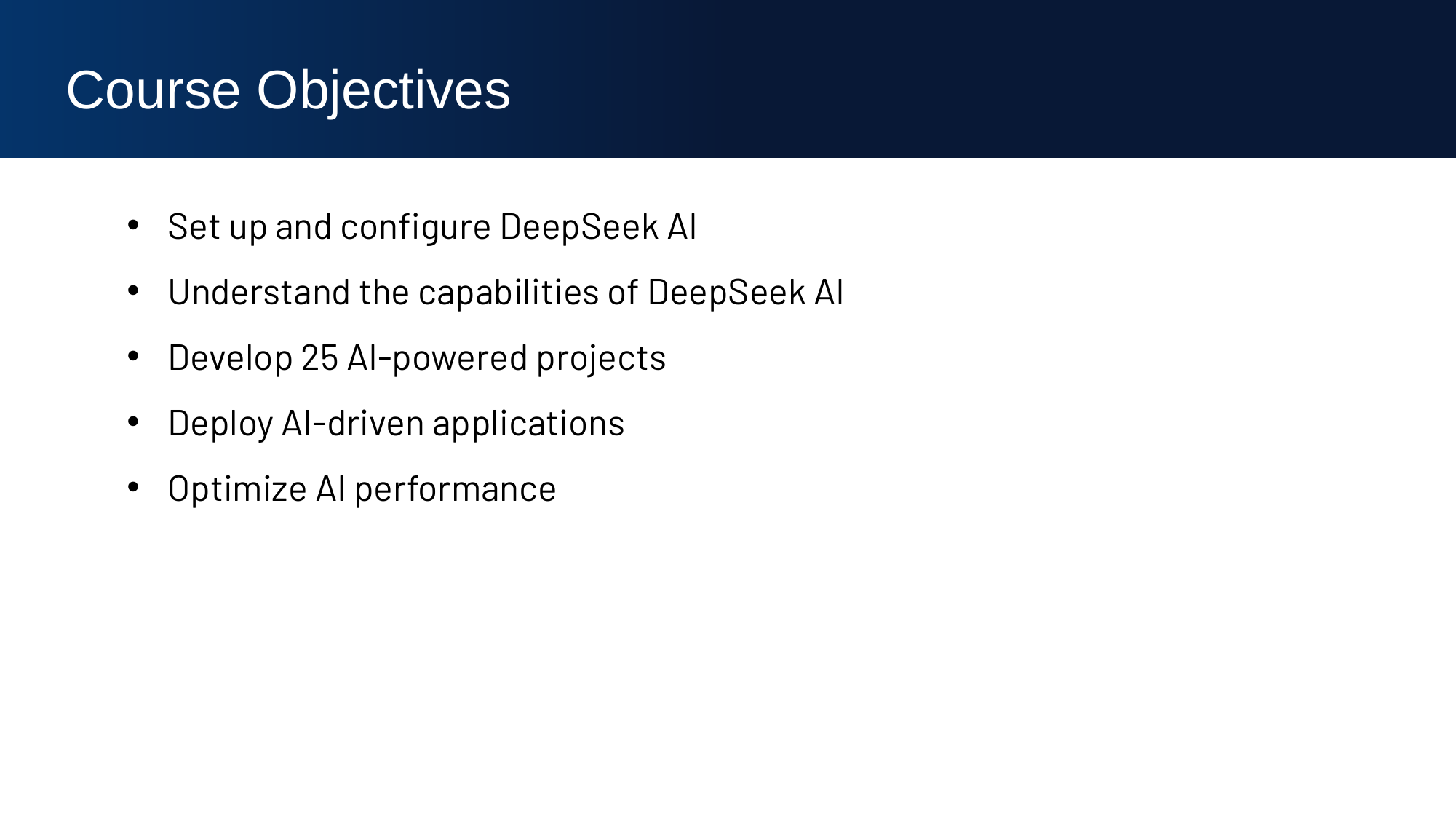

Course Objectives

Set up and configure DeepSeek AI
Understand the capabilities of DeepSeek AI
Develop 25 AI-powered projects
Deploy AI-driven applications
Optimize AI performance